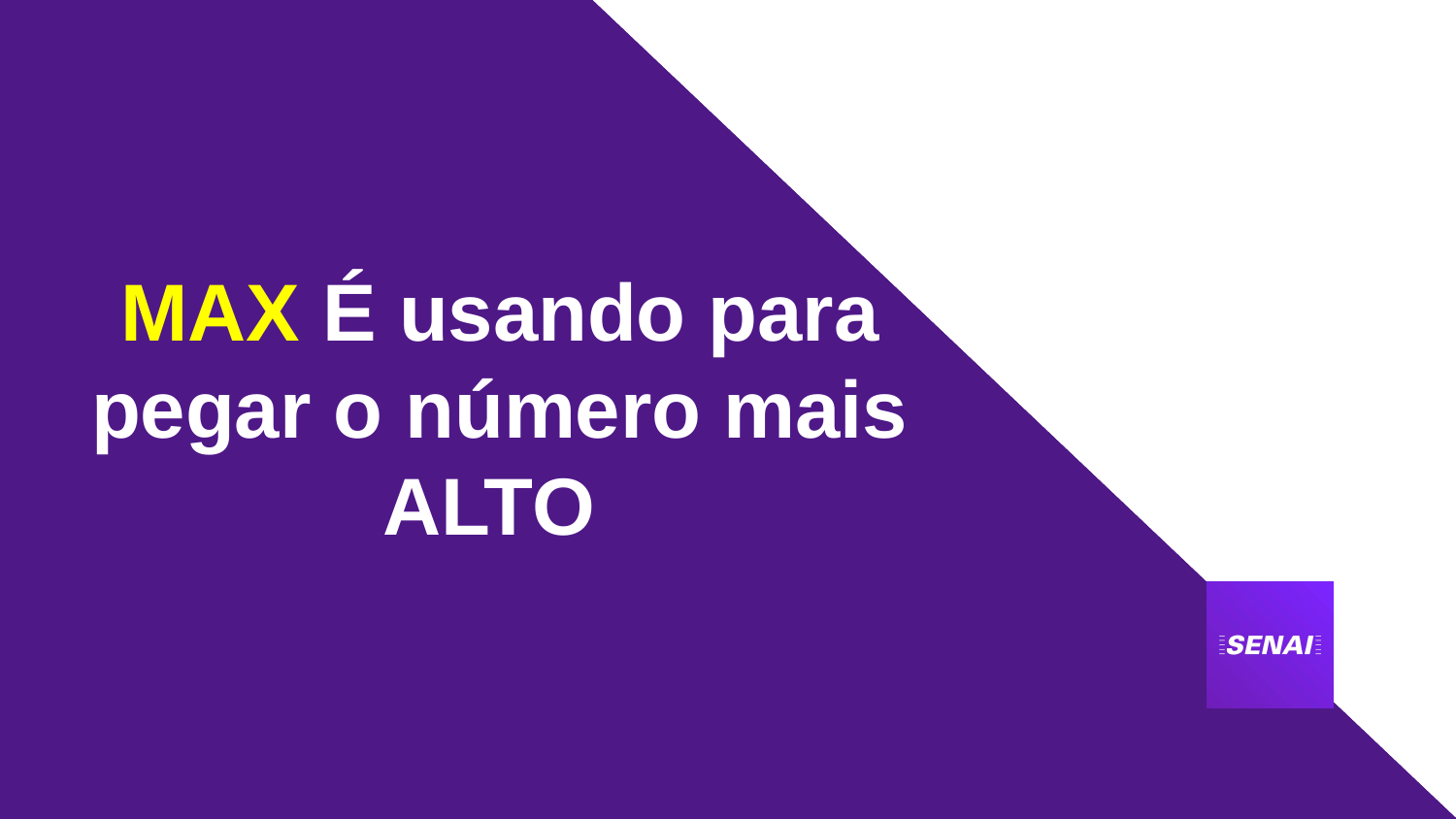

# MAX É usando para pegar o número mais ALTO